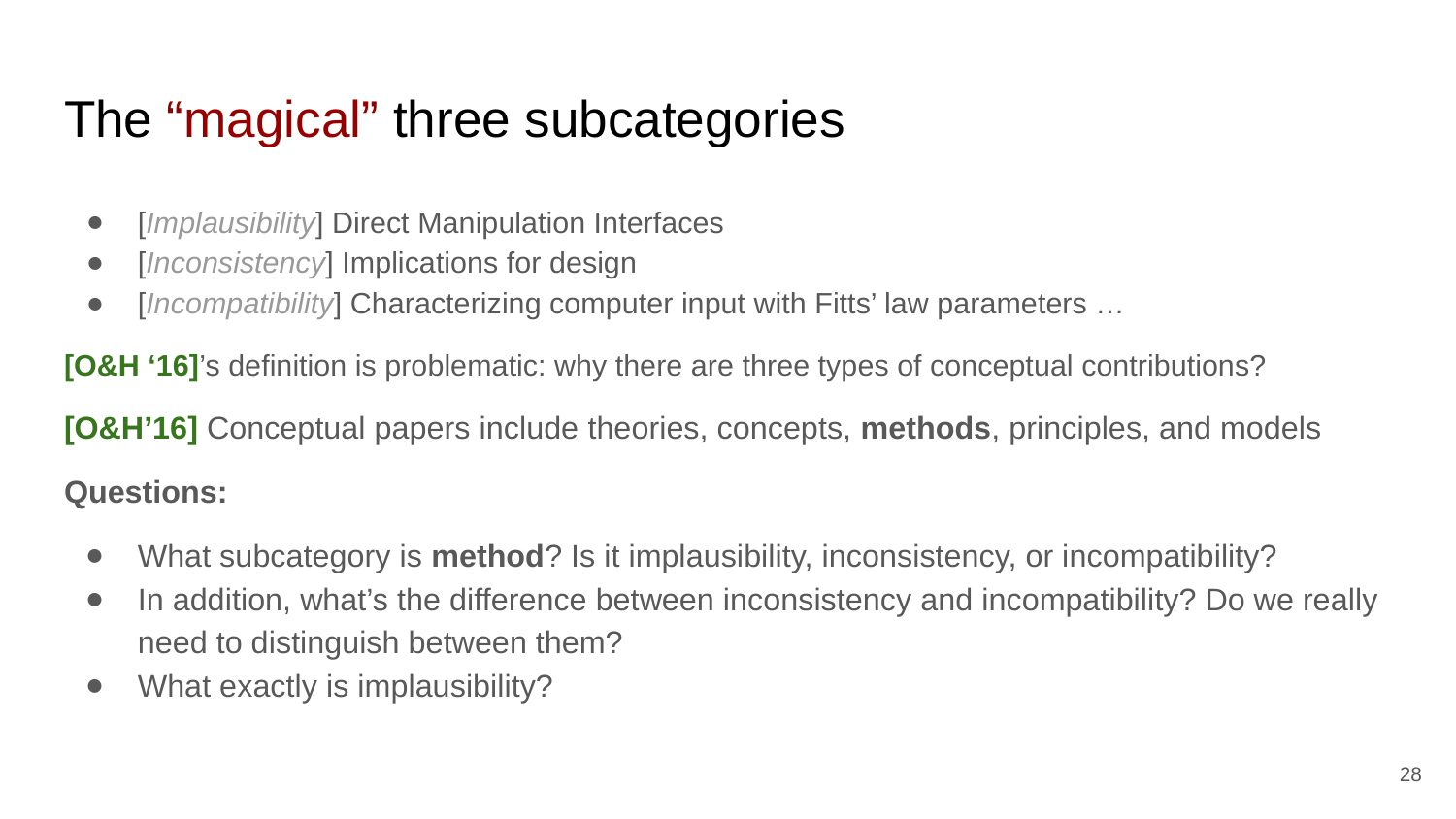

# The “magical” three subcategories
[Implausibility] Direct Manipulation Interfaces
[Inconsistency] Implications for design
[Incompatibility] Characterizing computer input with Fitts’ law parameters …
[O&H ‘16]’s definition is problematic: why there are three types of conceptual contributions?
[O&H’16] Conceptual papers include theories, concepts, methods, principles, and models
Questions:
What subcategory is method? Is it implausibility, inconsistency, or incompatibility?
In addition, what’s the difference between inconsistency and incompatibility? Do we really need to distinguish between them?
What exactly is implausibility?

28